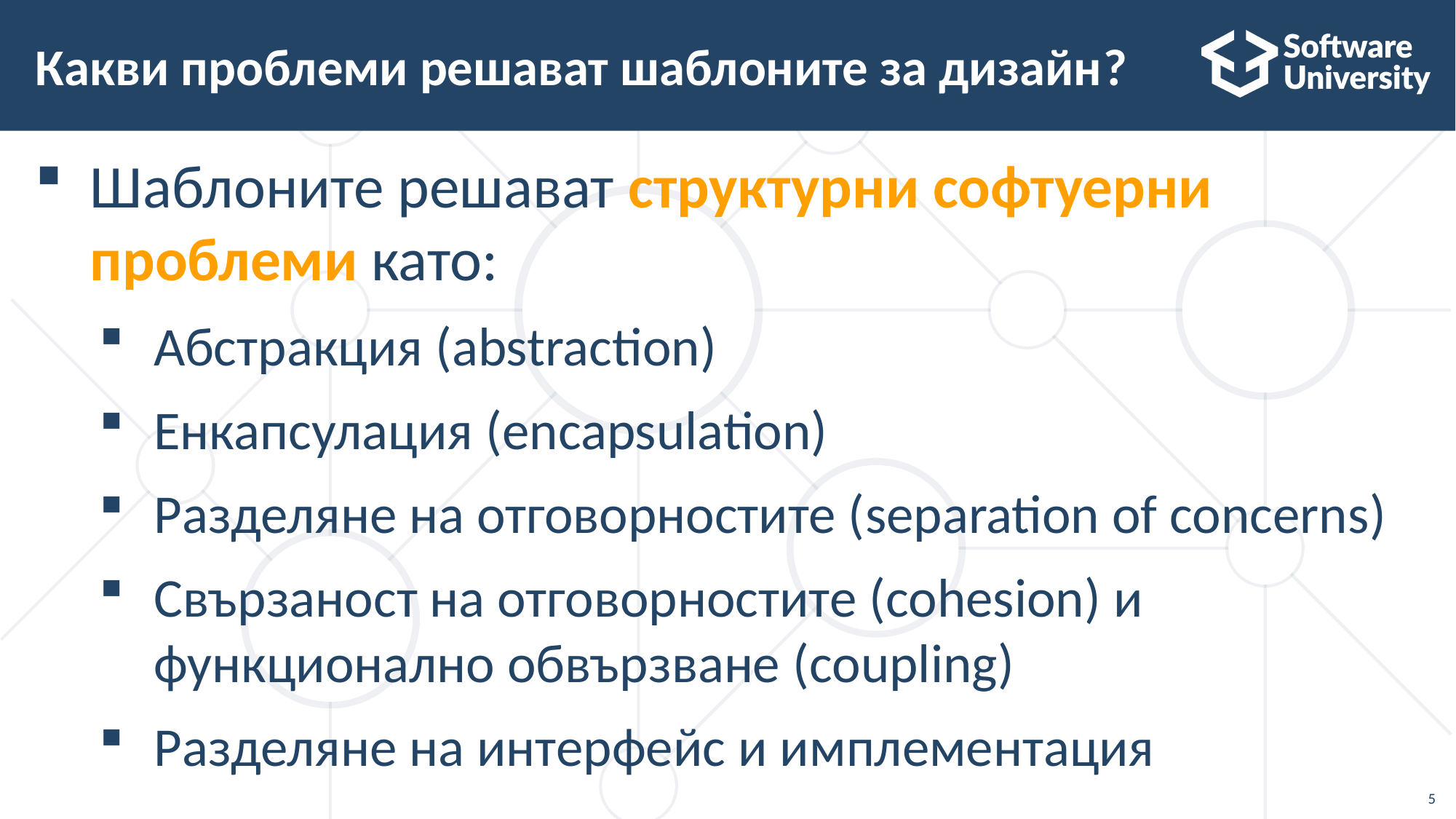

# Какви проблеми решават шаблоните за дизайн?
Шаблоните решават структурни софтуерни проблеми като:
Абстракция (abstraction)
Енкапсулация (encapsulation)
Разделяне на отговорностите (separation of concerns)
Свързаност на отговорностите (cohesion) и функционално обвързване (coupling)
Разделяне на интерфейс и имплементация
5